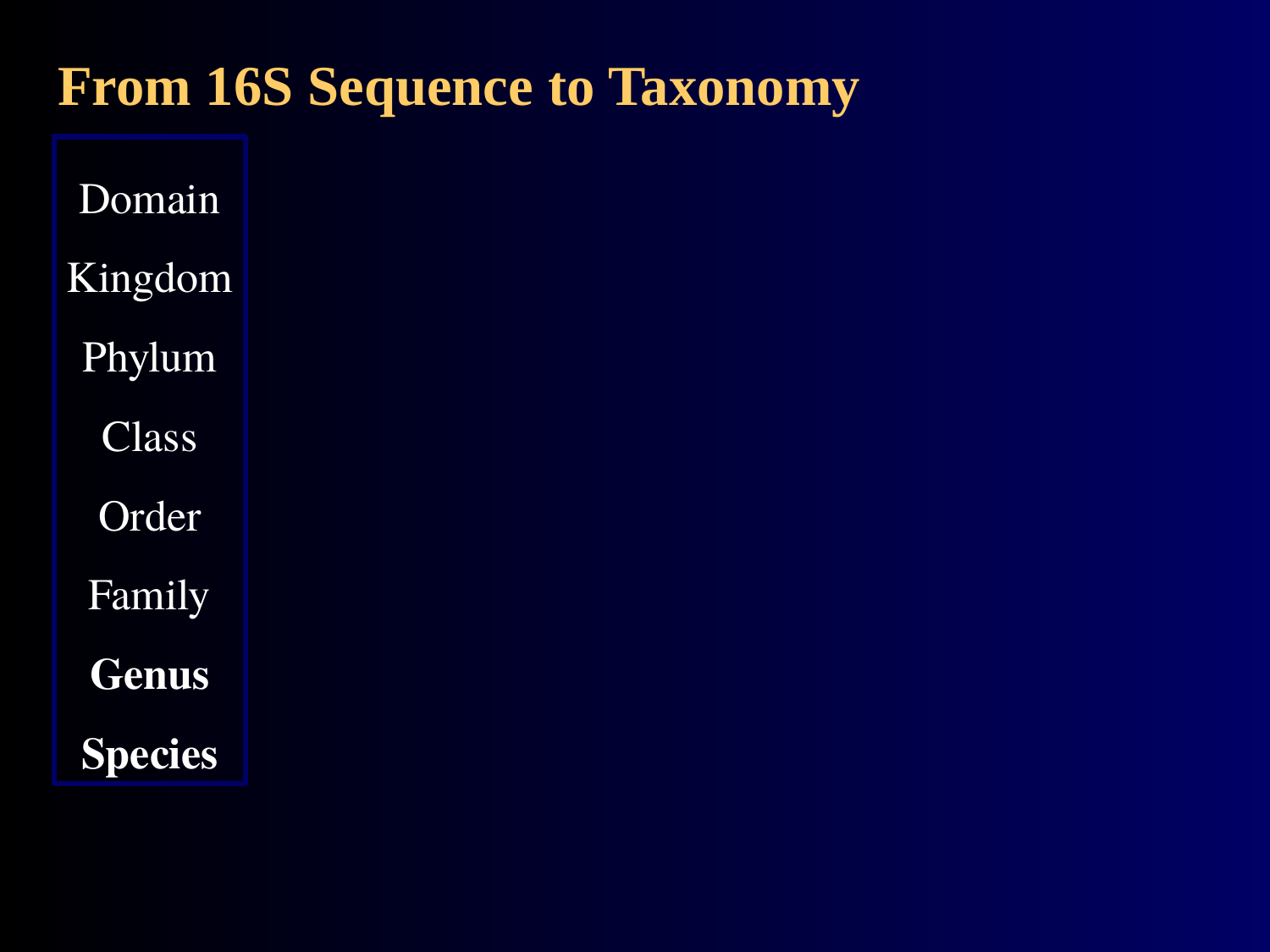

# From 16S Sequence to Taxonomy
Domain
Kingdom
Phylum
Class
Order
Family
Genus
Species